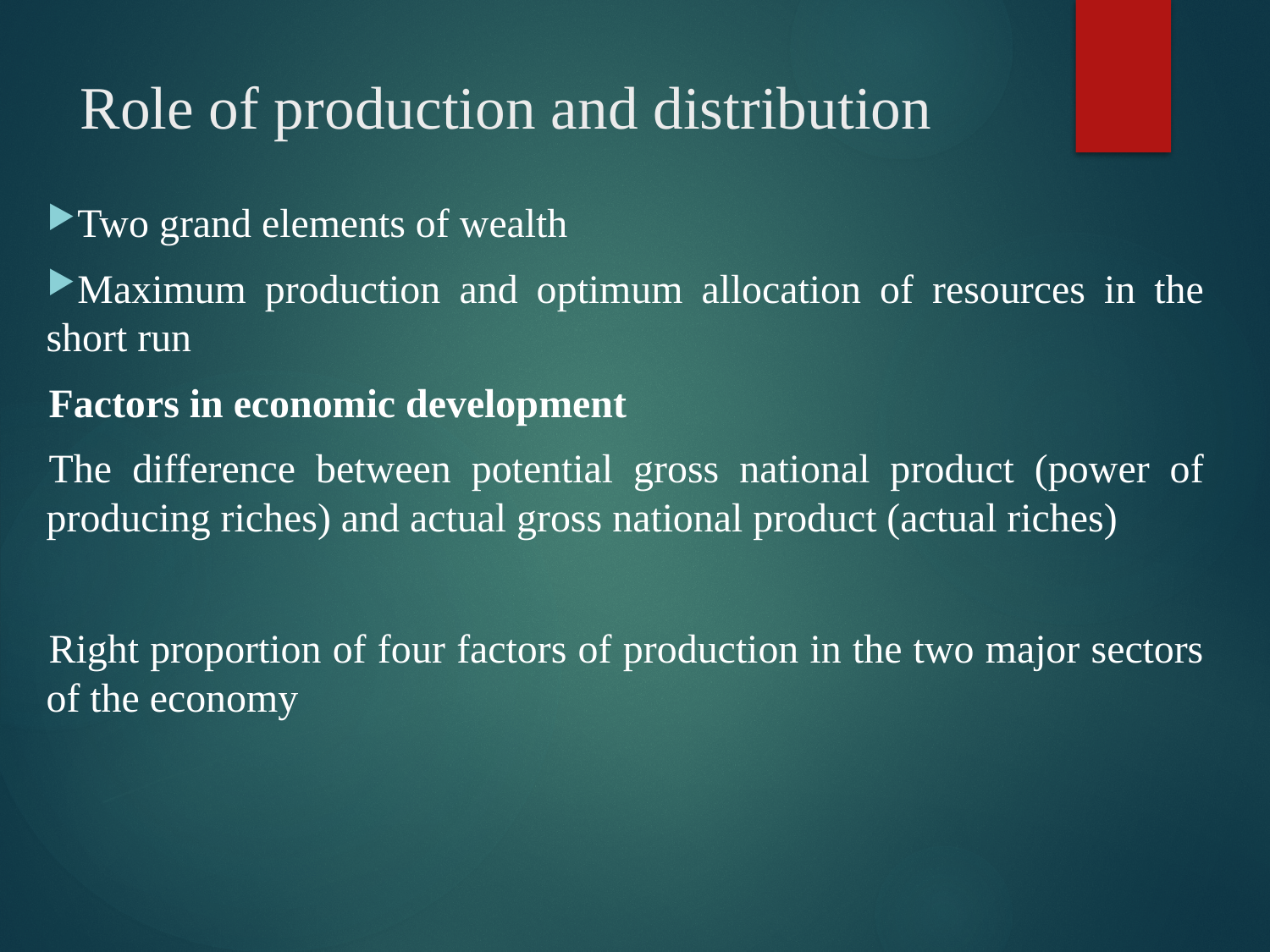

# Role of production and distribution
Two grand elements of wealth
Maximum production and optimum allocation of resources in the short run
Factors in economic development
The difference between potential gross national product (power of producing riches) and actual gross national product (actual riches)

Right proportion of four factors of production in the two major sectors of the economy